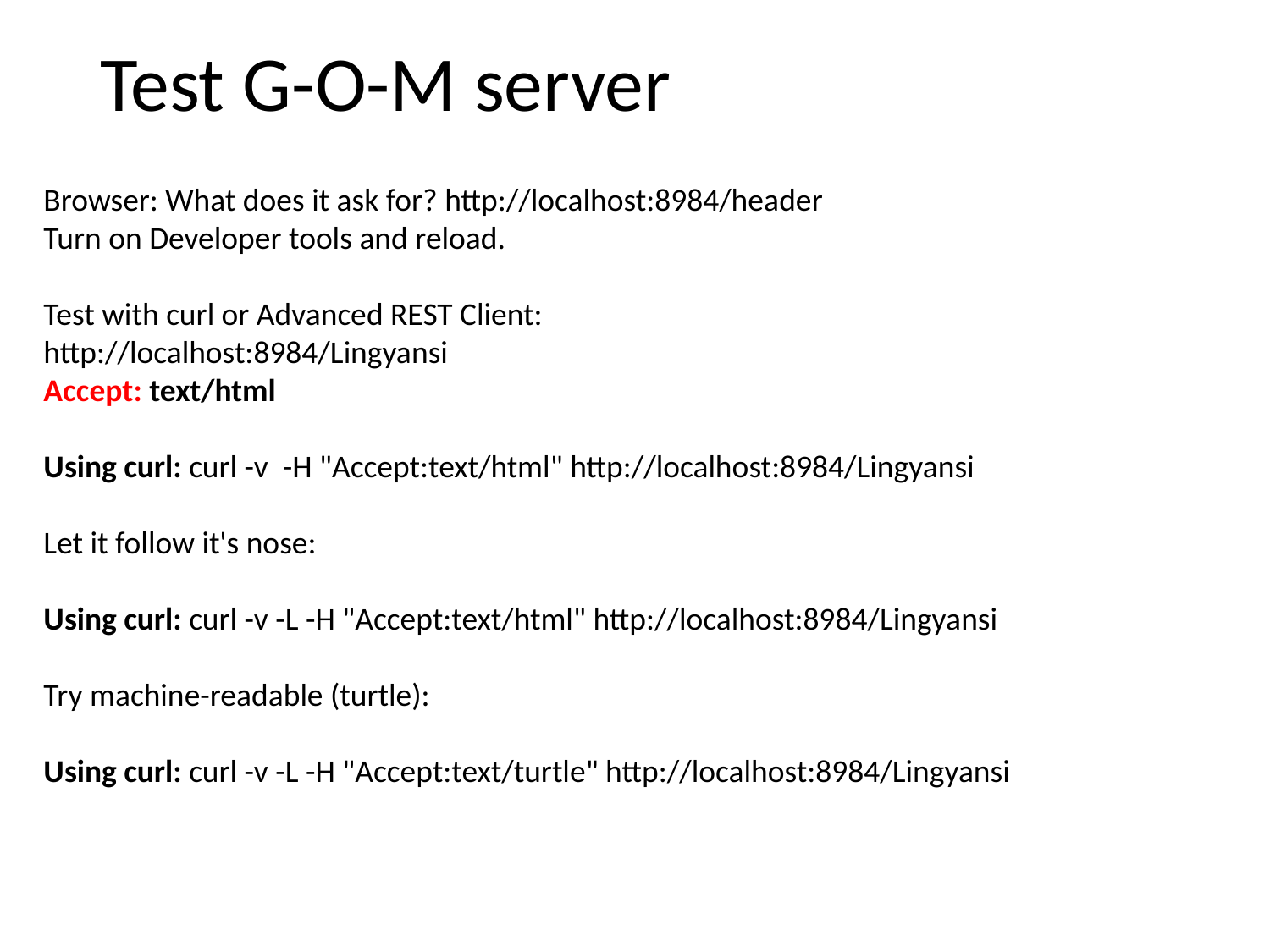

# Test G-O-M server
Browser: What does it ask for? http://localhost:8984/header
Turn on Developer tools and reload.

Test with curl or Advanced REST Client:
http://localhost:8984/Lingyansi
Accept: text/html

Using curl: curl -v  -H "Accept:text/html" http://localhost:8984/Lingyansi

Let it follow it's nose:

Using curl: curl -v -L -H "Accept:text/html" http://localhost:8984/Lingyansi

Try machine-readable (turtle):

Using curl: curl -v -L -H "Accept:text/turtle" http://localhost:8984/Lingyansi